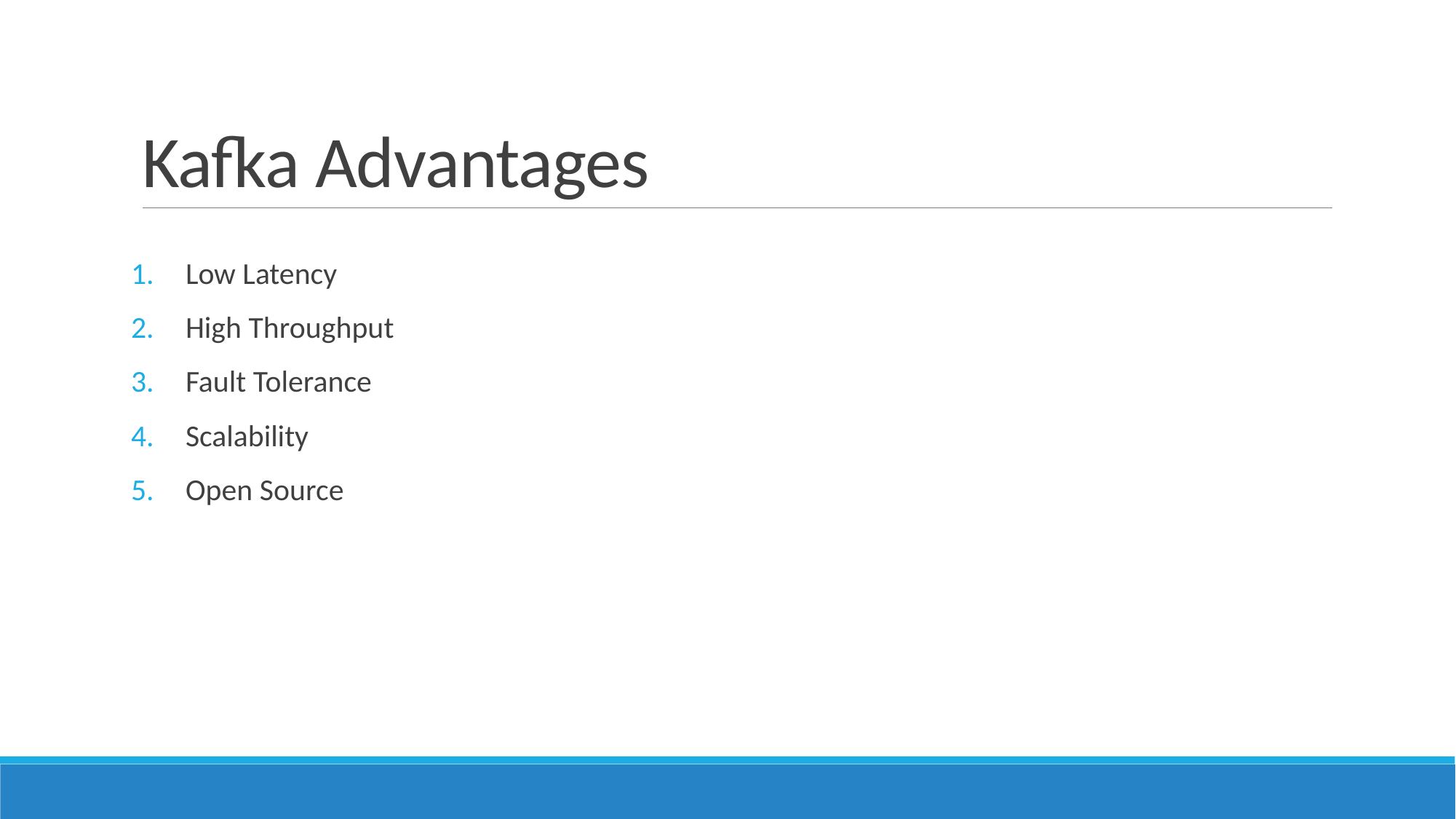

# Kafka Advantages
Low Latency
High Throughput
Fault Tolerance
Scalability
Open Source